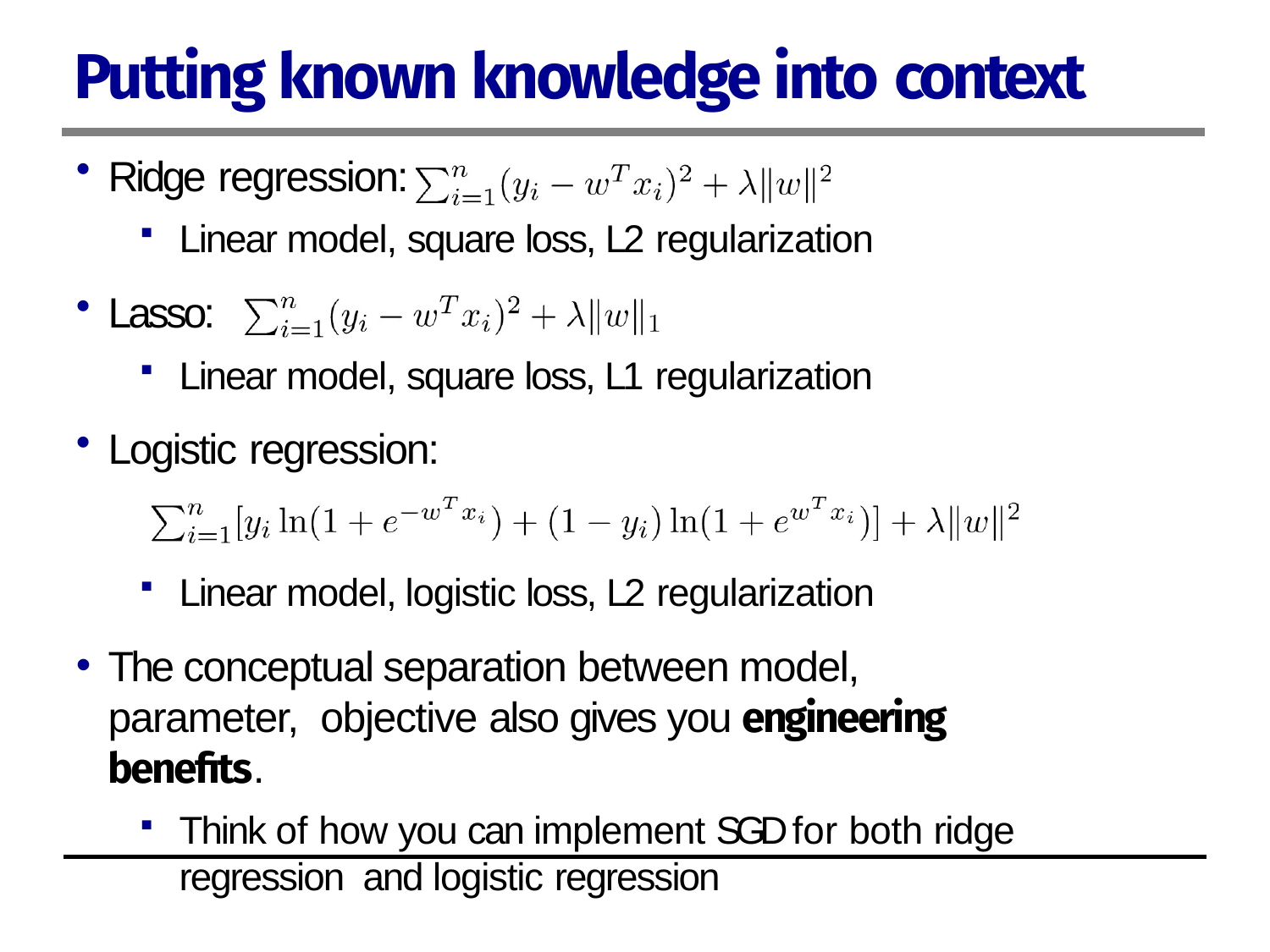

# Putting known knowledge into context
Ridge regression:
Linear model, square loss, L2 regularization
Lasso:
Linear model, square loss, L1 regularization
Logistic regression:

Linear model, logistic loss, L2 regularization
The conceptual separation between model, parameter,  objective also gives you engineering benefits.
Think of how you can implement SGD for both ridge regression  and logistic regression